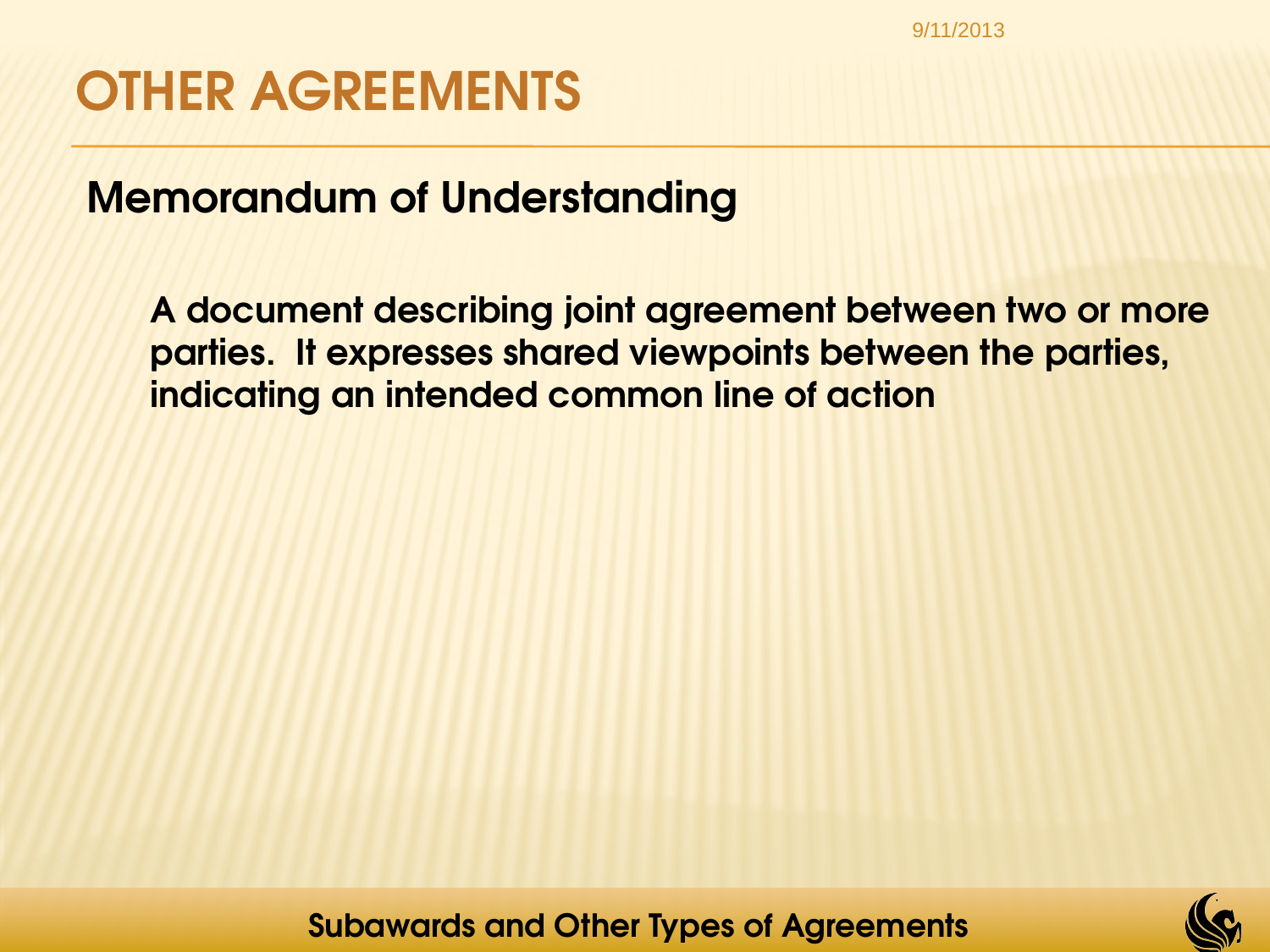

9/11/2013

Other Agreements
Memorandum of Understanding

A document describing joint agreement between two or more parties.  It expresses shared viewpoints between the parties, indicating an intended common line of action

Subawards and Other Types of Agreements